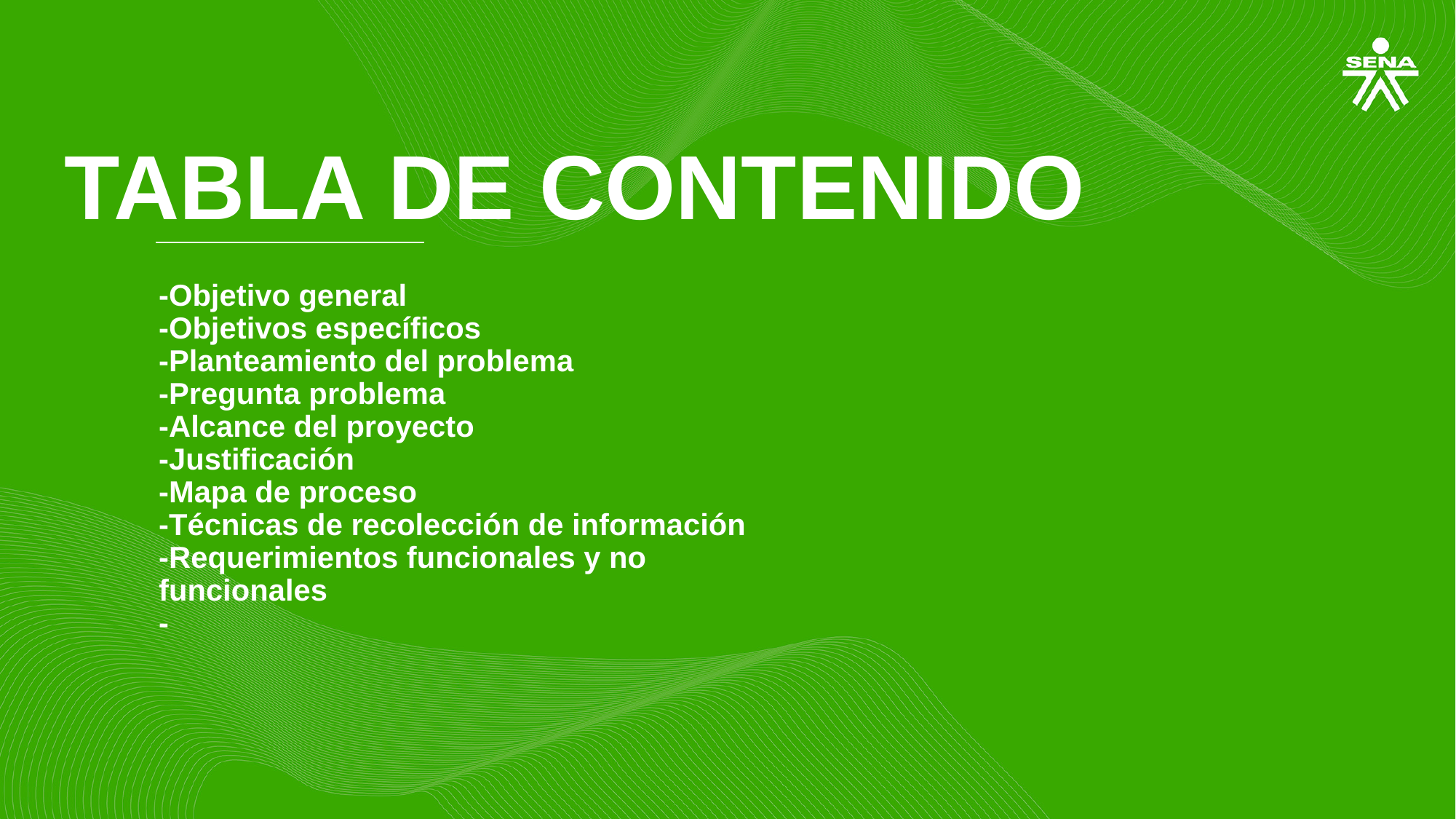

TABLA DE CONTENIDO
-Objetivo general
-Objetivos específicos
-Planteamiento del problema
-Pregunta problema
-Alcance del proyecto
-Justificación
-Mapa de proceso
-Técnicas de recolección de información
-Requerimientos funcionales y no funcionales
-